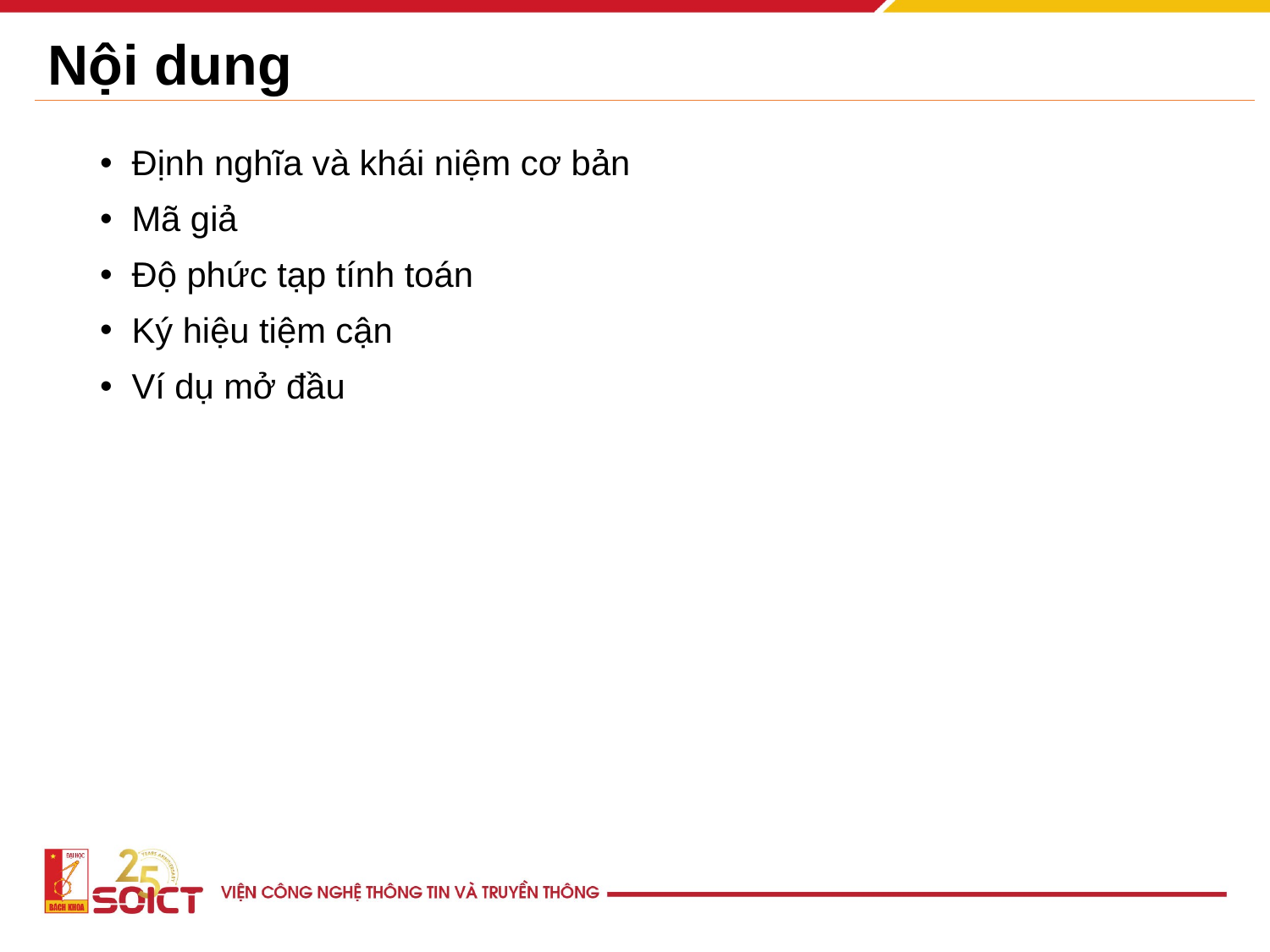

# Nội dung
Định nghĩa và khái niệm cơ bản
Mã giả
Độ phức tạp tính toán
Ký hiệu tiệm cận
Ví dụ mở đầu